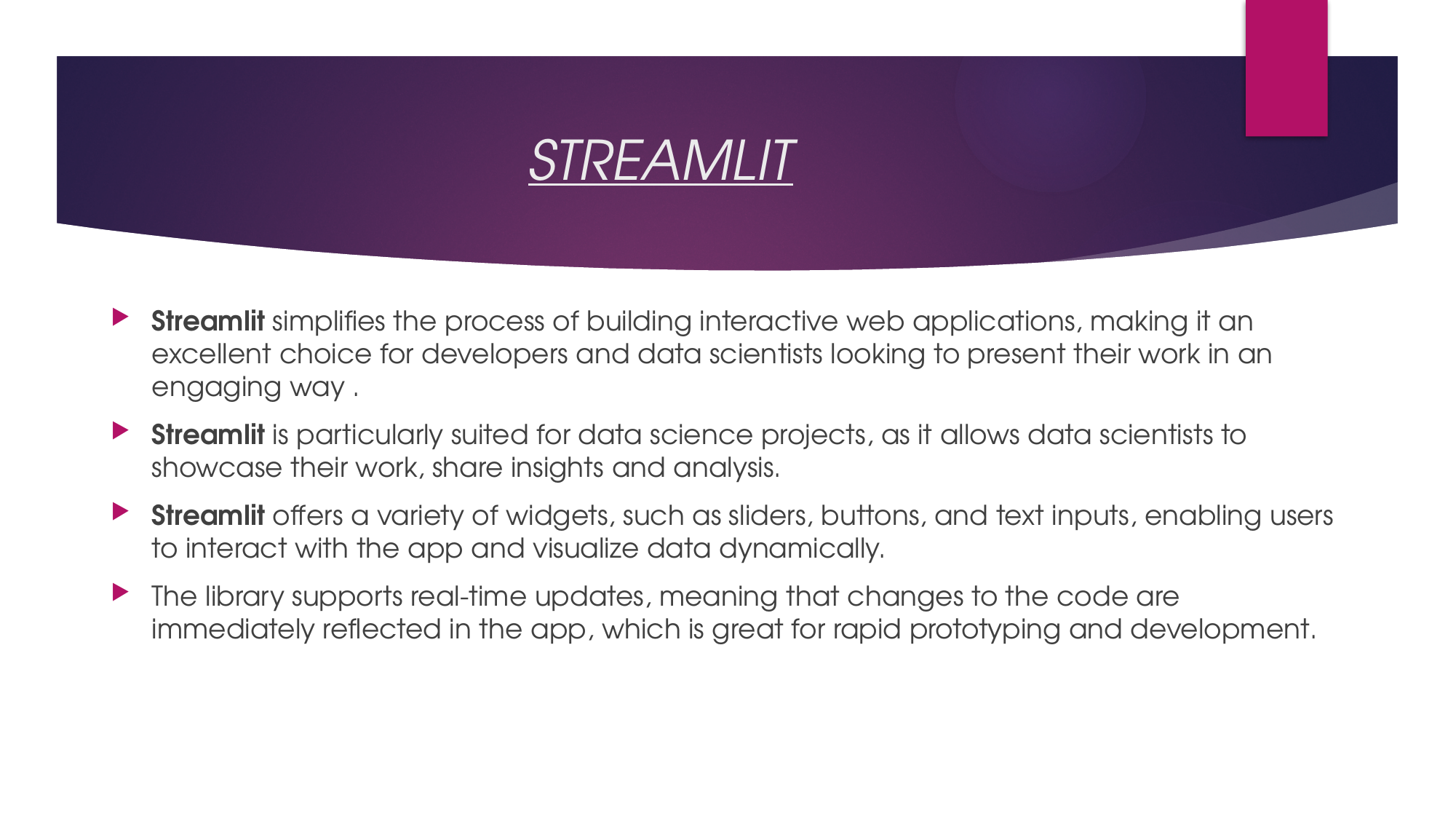

# STREAMLIT
Streamlit simplifies the process of building interactive web applications, making it an excellent choice for developers and data scientists looking to present their work in an engaging way .
Streamlit is particularly suited for data science projects, as it allows data scientists to showcase their work, share insights and analysis.
Streamlit offers a variety of widgets, such as sliders, buttons, and text inputs, enabling users to interact with the app and visualize data dynamically.
The library supports real-time updates, meaning that changes to the code are immediately reflected in the app, which is great for rapid prototyping and development.